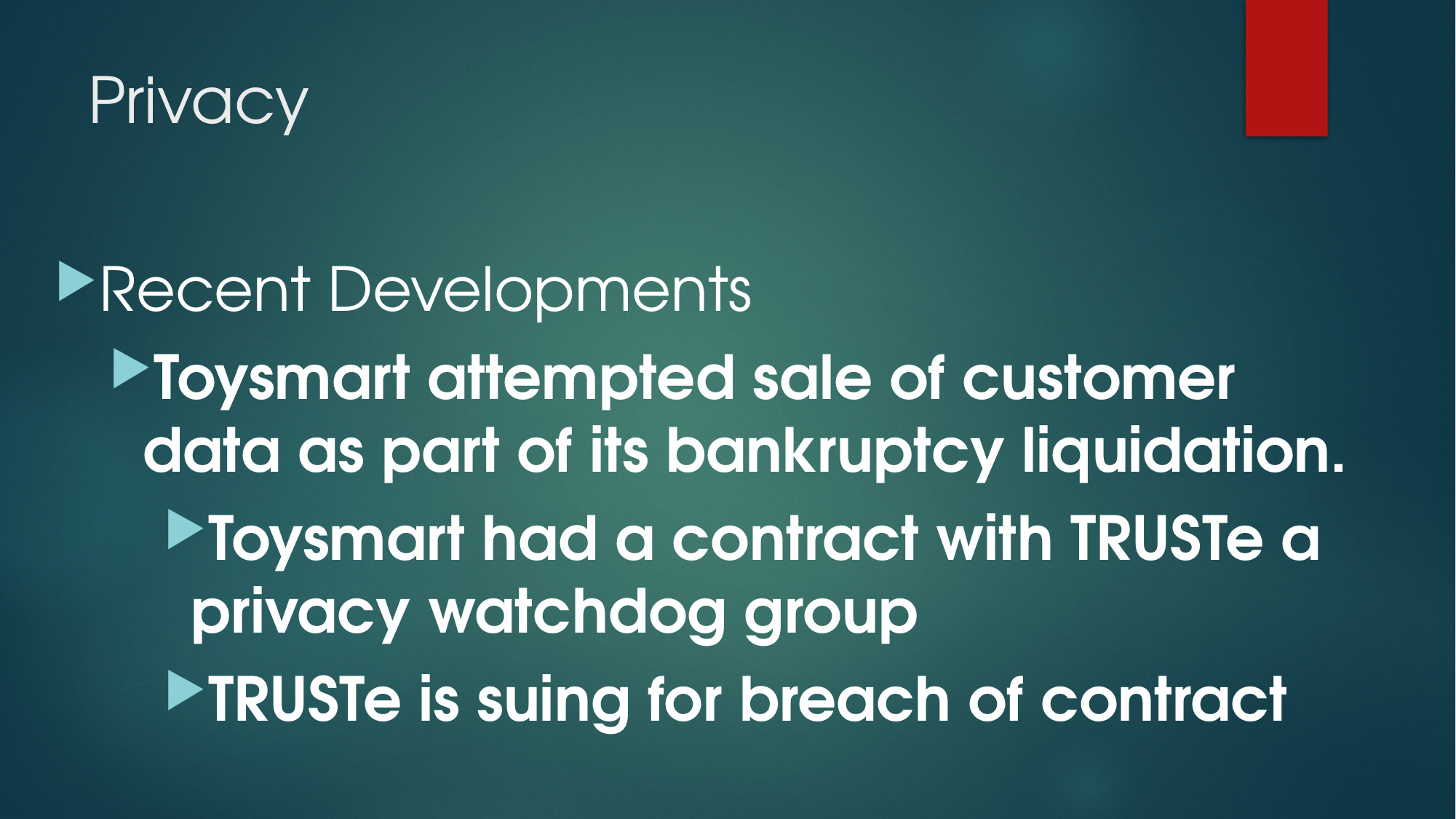

# Privacy
Recent Developments
Toysmart attempted sale of customer data as part of its bankruptcy liquidation.
Toysmart had a contract with TRUSTe a privacy watchdog group
TRUSTe is suing for breach of contract